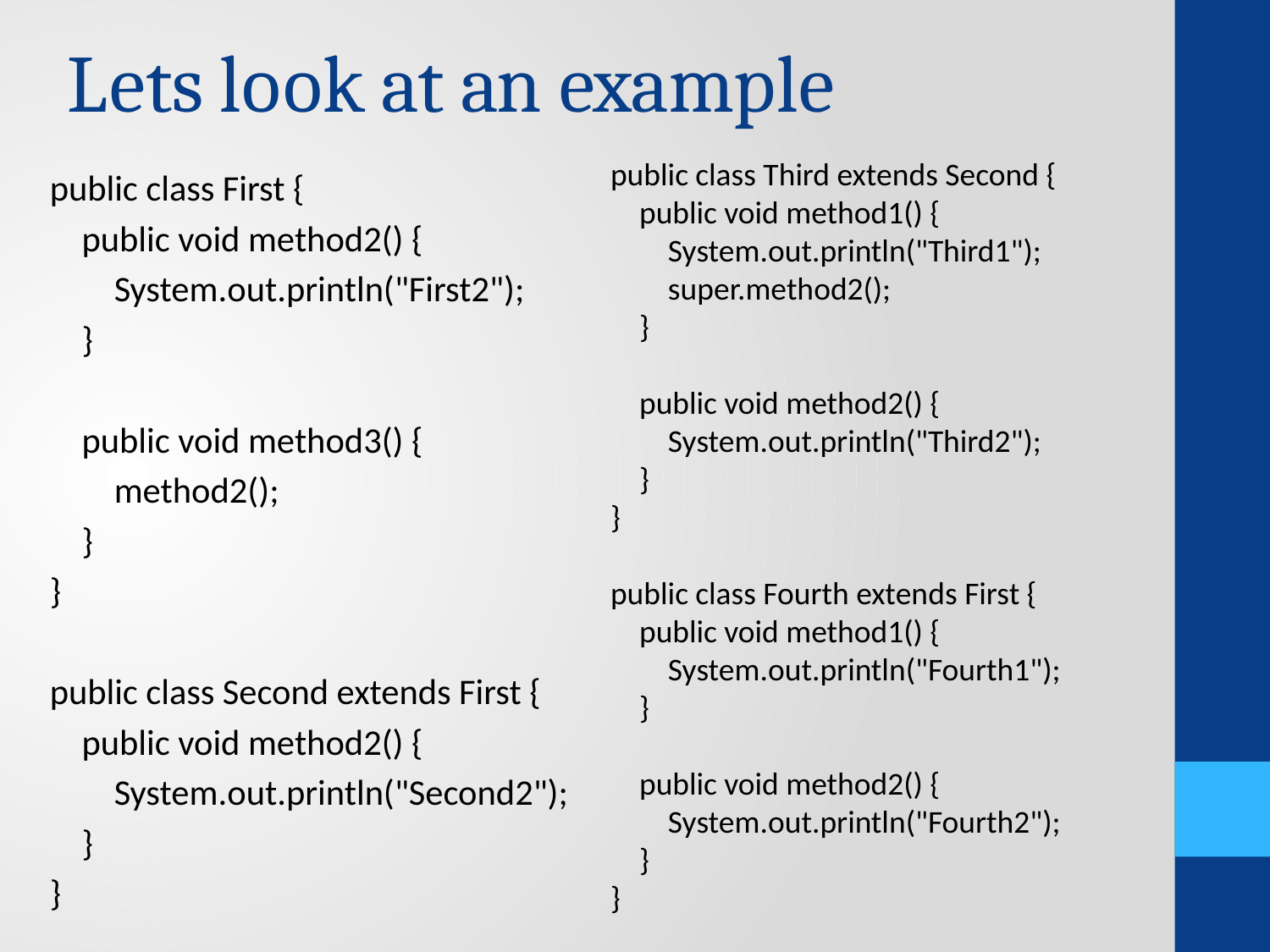

# Lets look at an example
public class Third extends Second {
    public void method1() {
        System.out.println("Third1");
        super.method2();
    }

    public void method2() {
        System.out.println("Third2");
    }
}

public class Fourth extends First {
    public void method1() {
        System.out.println("Fourth1");
    }

    public void method2() {
        System.out.println("Fourth2");
    }
}
public class First {
    public void method2() {
        System.out.println("First2");
    }

    public void method3() {
        method2();
    }
}

public class Second extends First {
    public void method2() {
        System.out.println("Second2");
    }
}